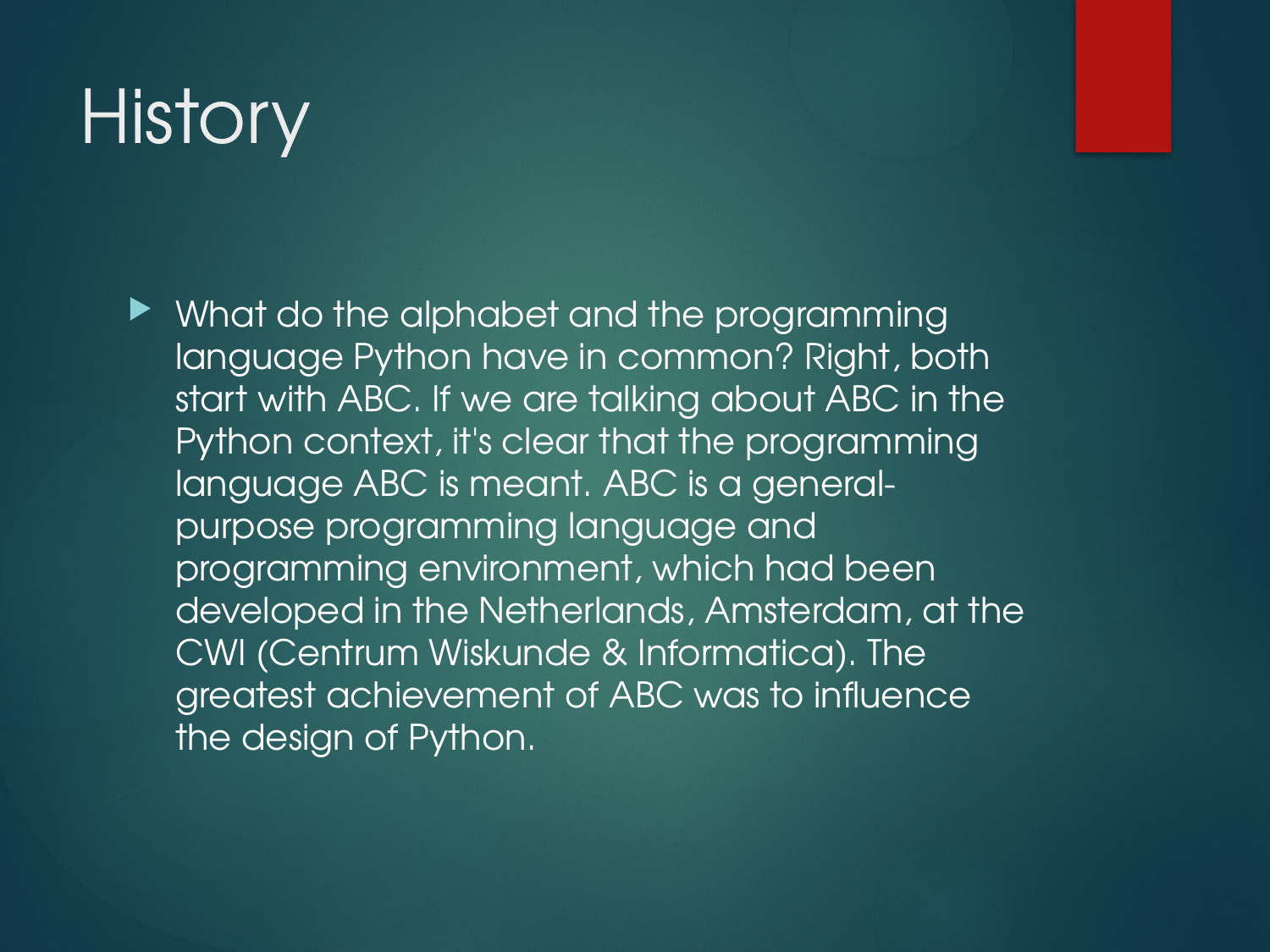

# History
What do the alphabet and the programming language Python have in common? Right, both start with ABC. If we are talking about ABC in the Python context, it's clear that the programming language ABC is meant. ABC is a general-purpose programming language and programming environment, which had been developed in the Netherlands, Amsterdam, at the CWI (Centrum Wiskunde & Informatica). The greatest achievement of ABC was to influence the design of Python.